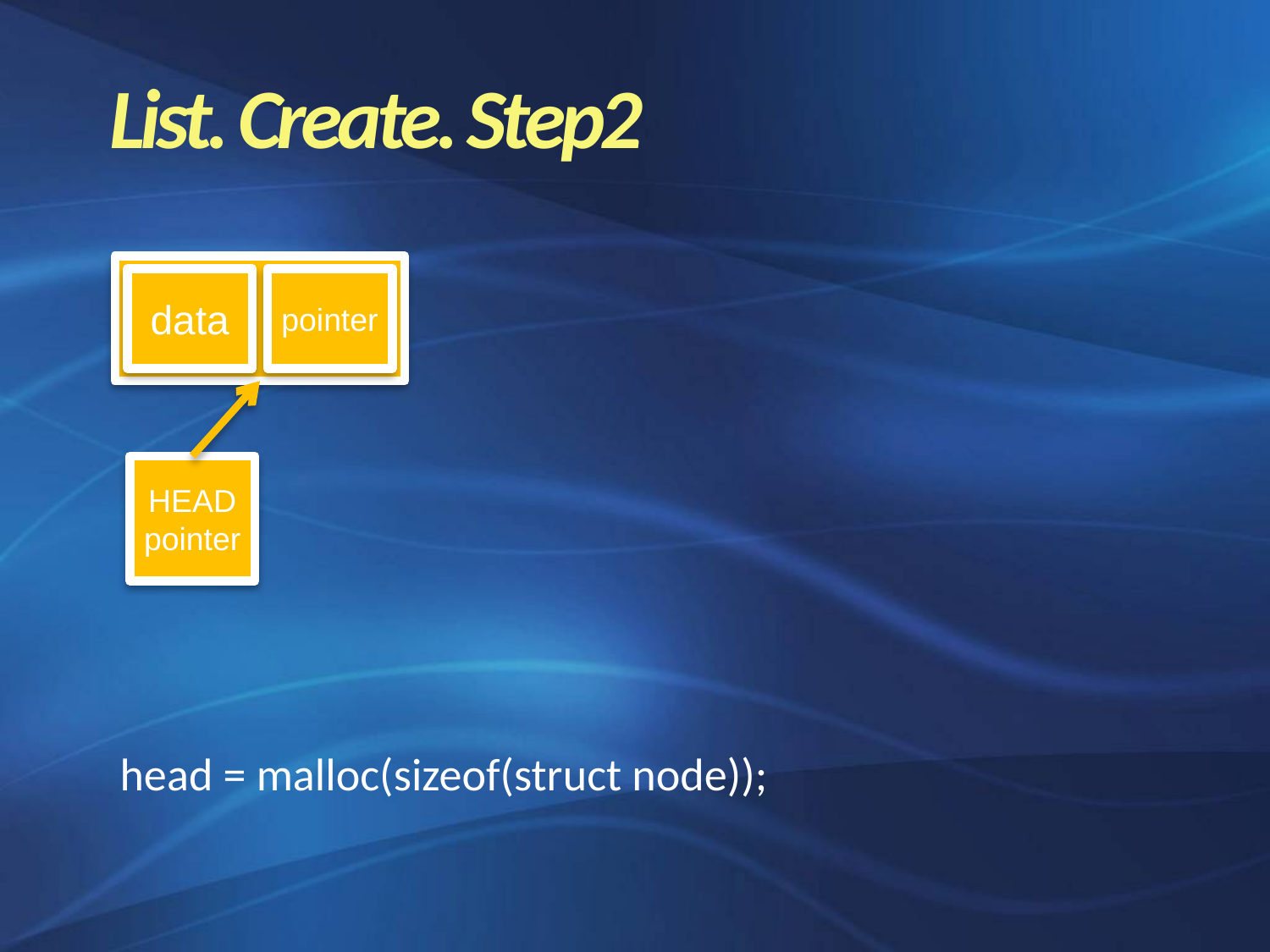

List. Create. Step2

data
pointer
HEAD pointer
head = malloc(sizeof(struct node));